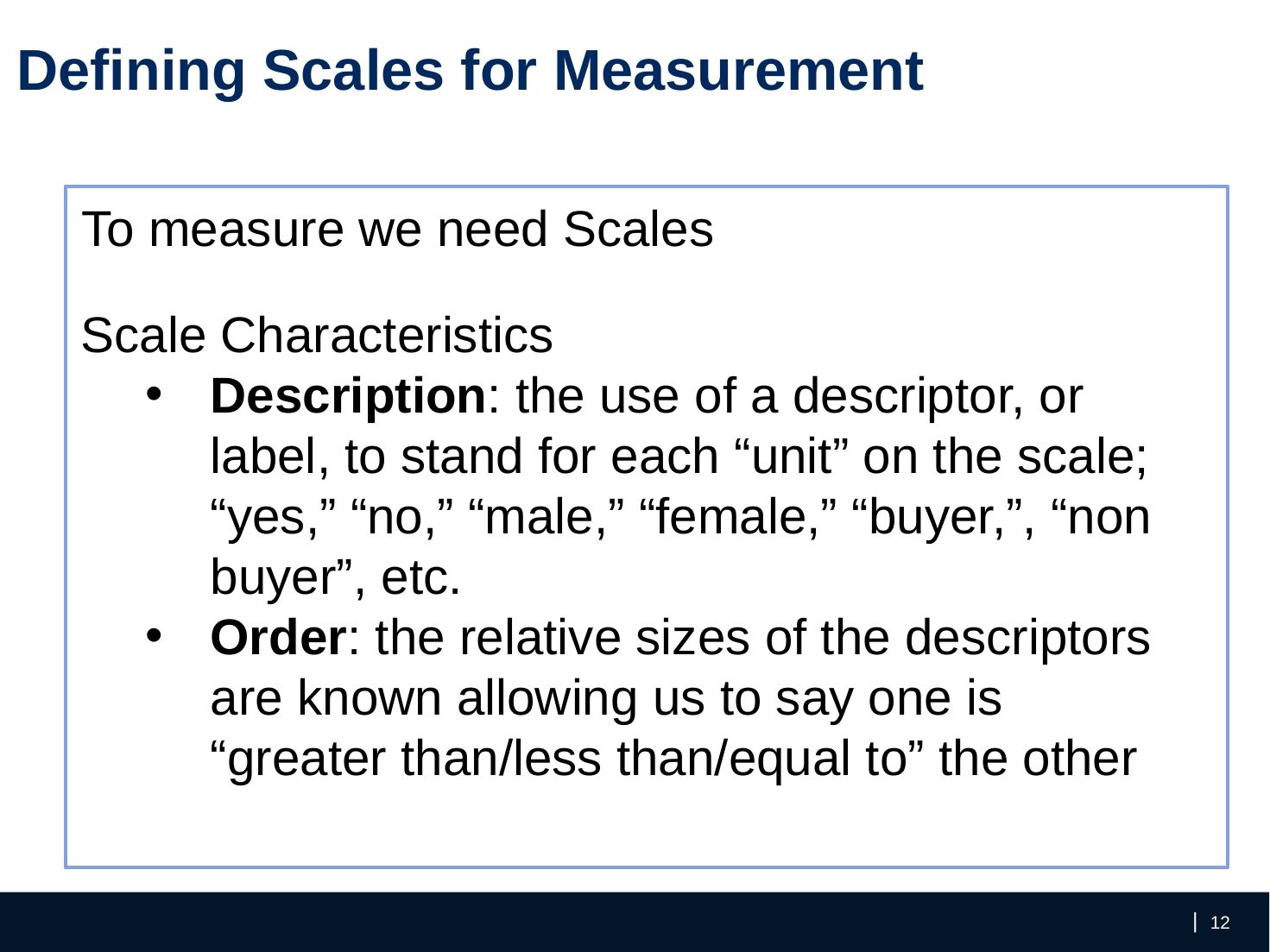

Defining Scales for Measurement

To measure we need Scales

Scale Characteristics
Description: the use of a descriptor, or label, to stand for each “unit” on the scale; “yes,” “no,” “male,” “female,” “buyer,”, “non buyer”, etc.
Order: the relative sizes of the descriptors are known allowing us to say one is “greater than/less than/equal to” the other
12